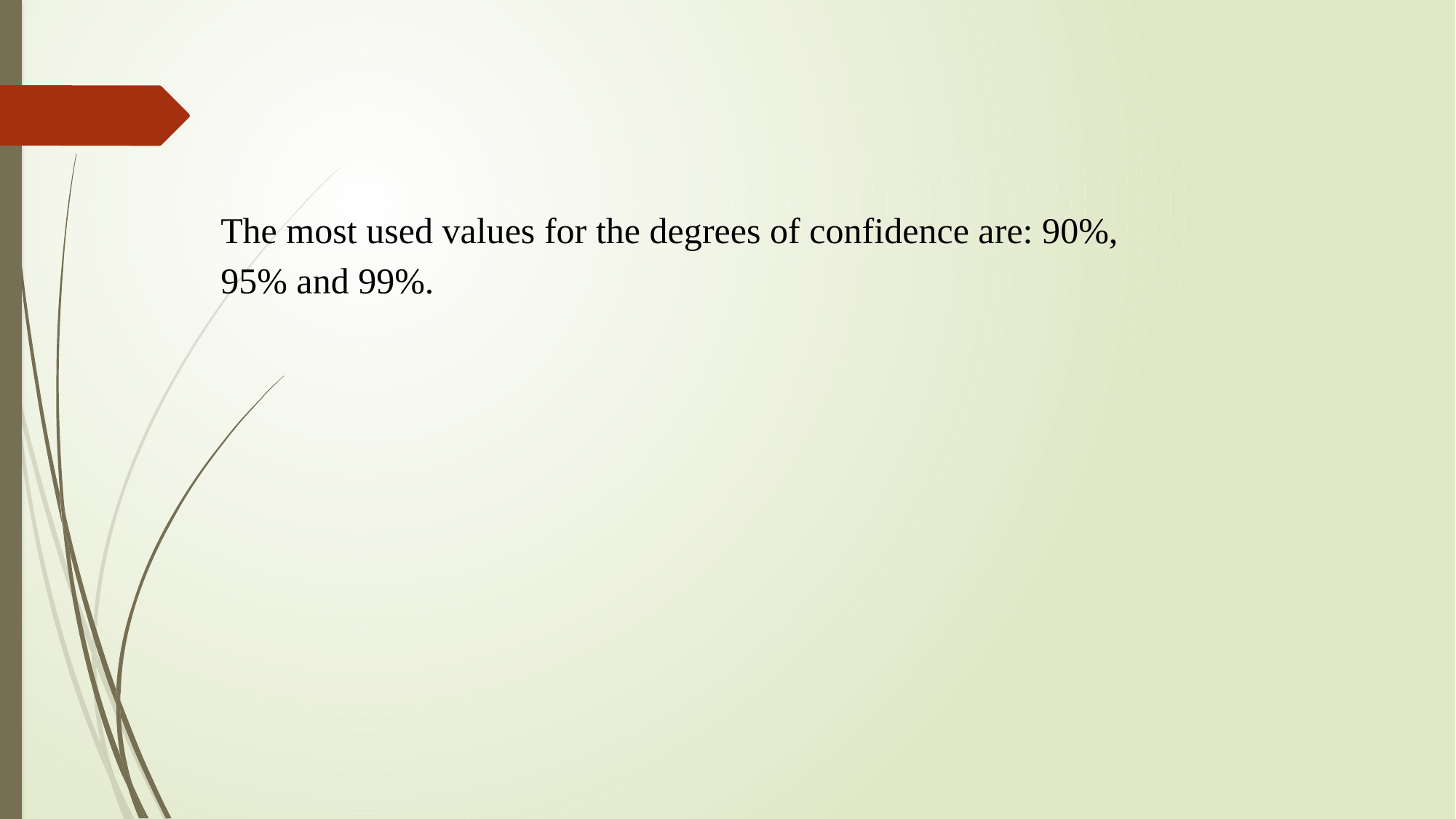

The most used values for the degrees of confidence are: 90%, 95% and 99%.